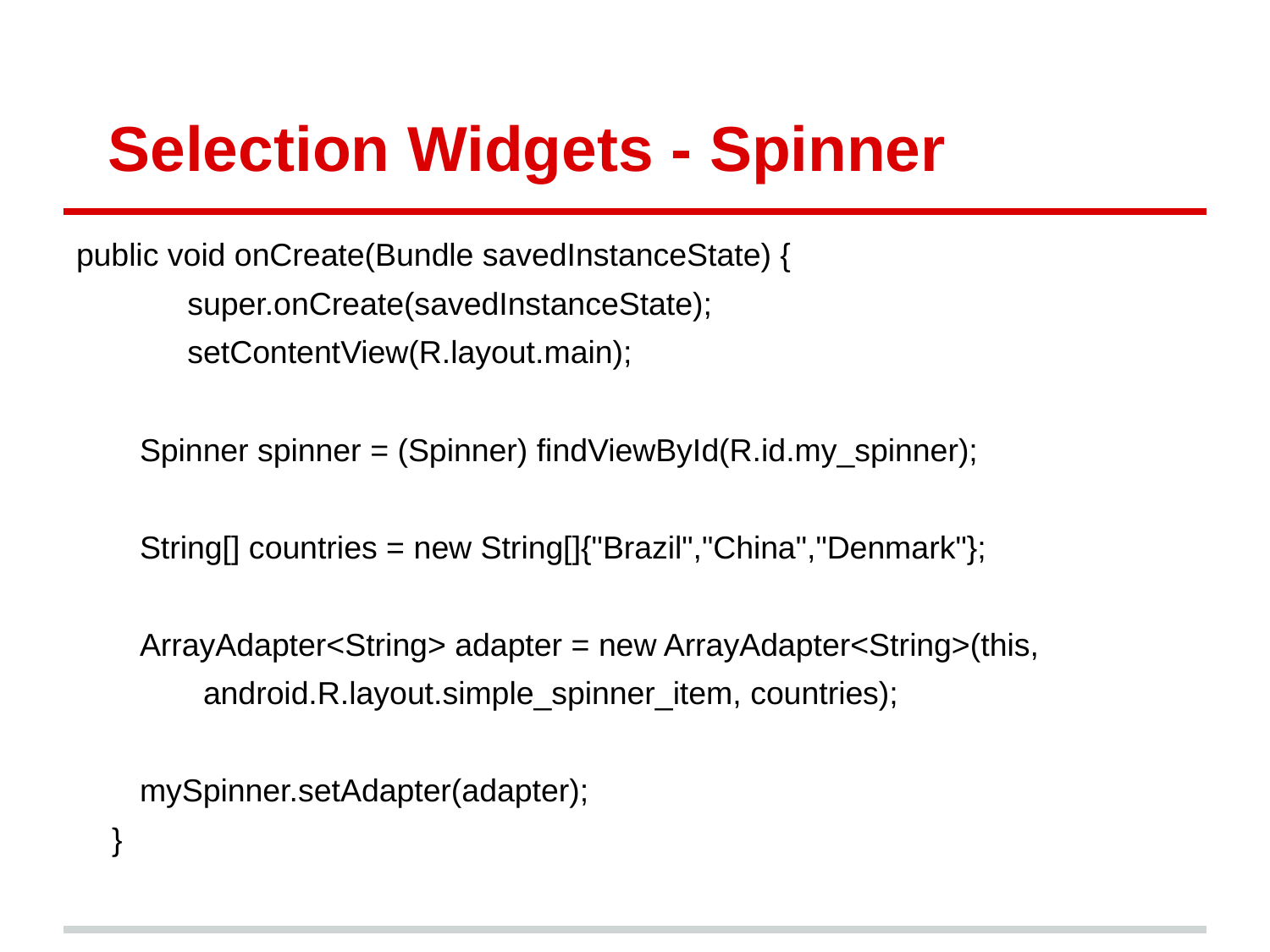

# Selection Widgets - Spinner
public void onCreate(Bundle savedInstanceState) {
super.onCreate(savedInstanceState);
setContentView(R.layout.main);

Spinner spinner = (Spinner) findViewById(R.id.my_spinner);

String[] countries = new String[]{"Brazil","China","Denmark"};

ArrayAdapter<String> adapter = new ArrayAdapter<String>(this,
android.R.layout.simple_spinner_item, countries);

mySpinner.setAdapter(adapter);
    }